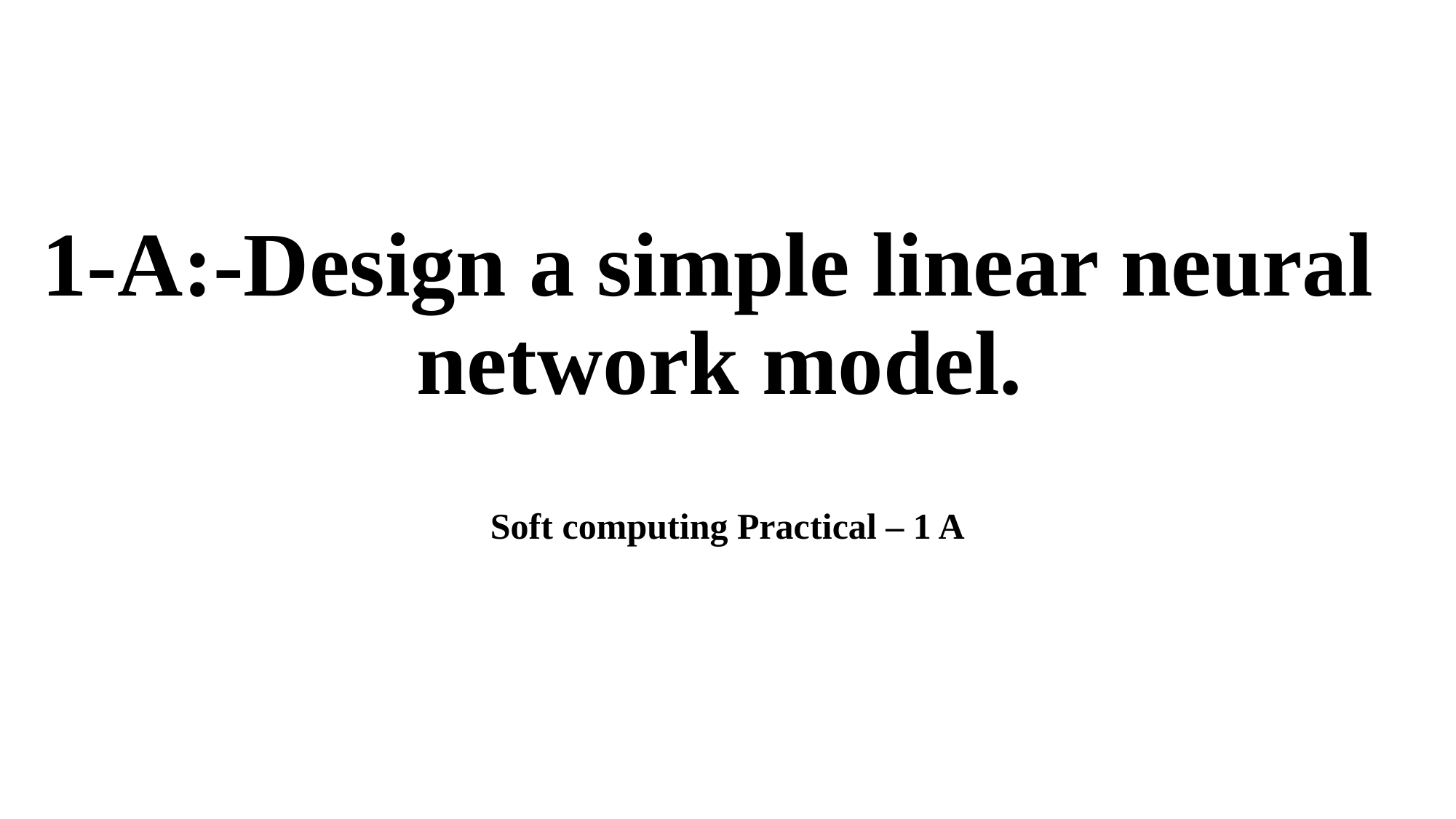

# 1-A:-Design a simple linear neural  network model.
Soft computing Practical – 1 A